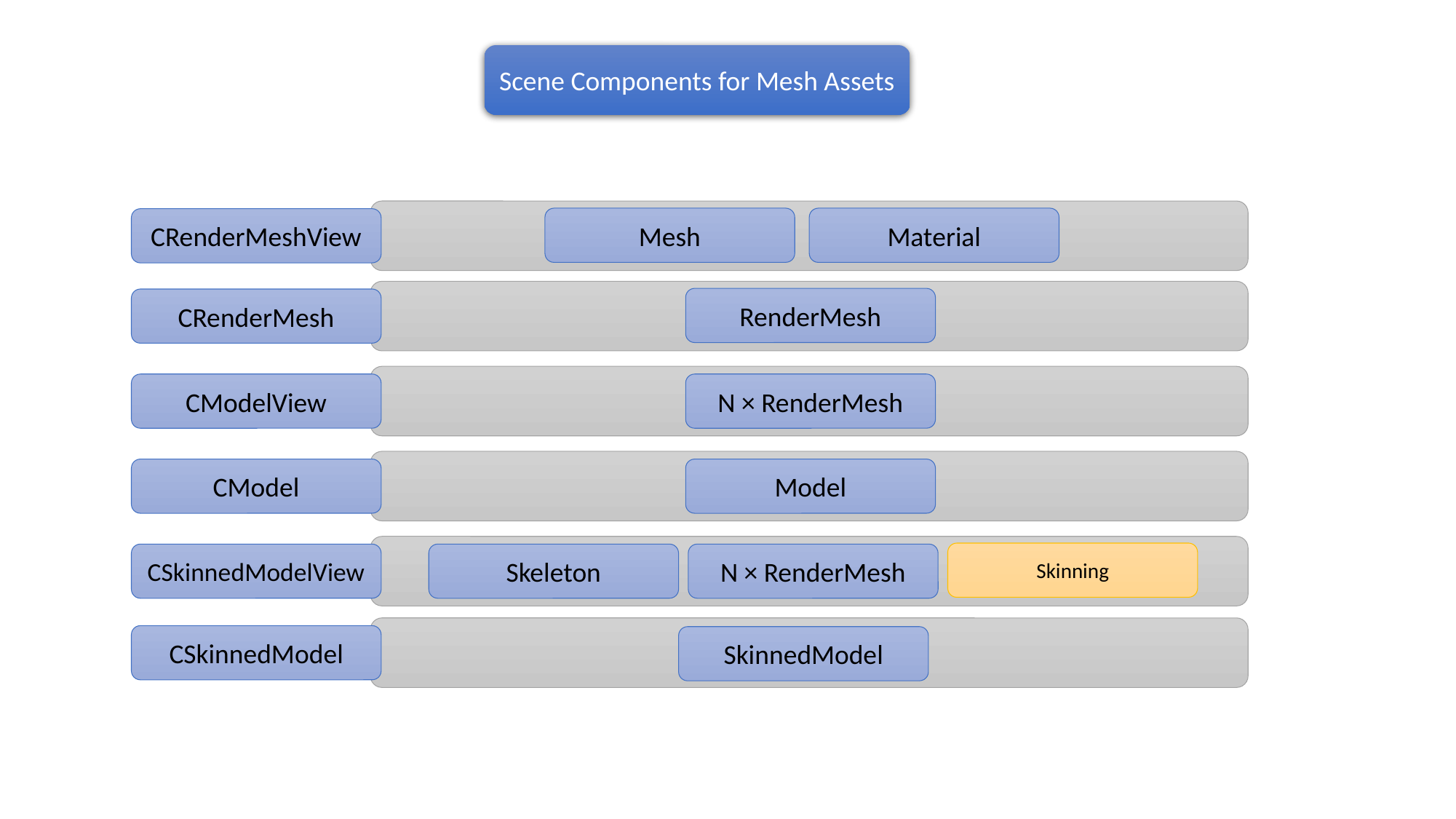

Scene Components for Mesh Assets

Mesh
Material
CRenderMeshView

RenderMesh
CRenderMesh

CModelView
N × RenderMesh

CModel
Model

Skinning
Skeleton
N × RenderMesh
CSkinnedModelView

CSkinnedModel
SkinnedModel